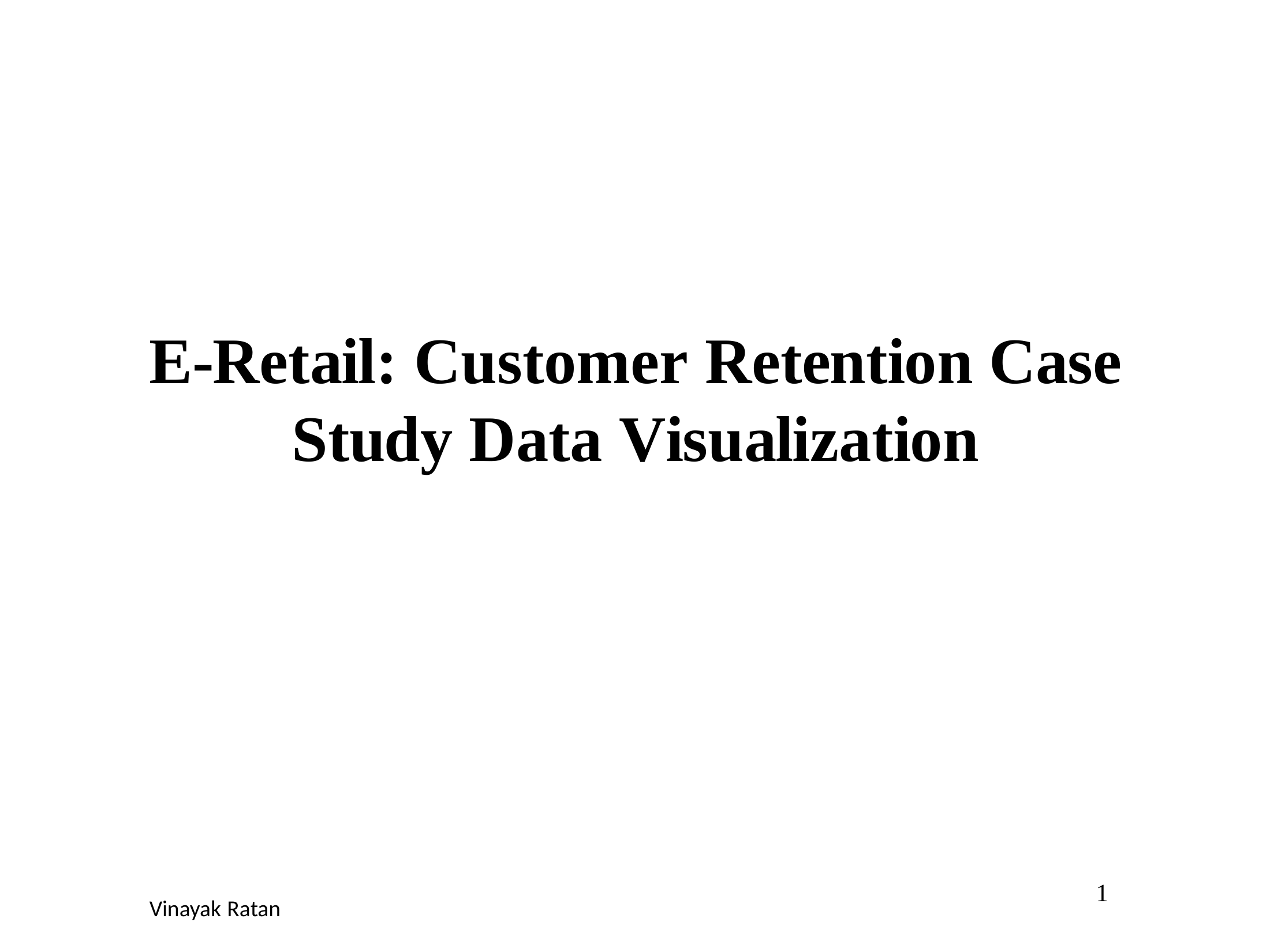

E-Retail: Customer Retention Case Study Data Visualization
1
Vinayak Ratan